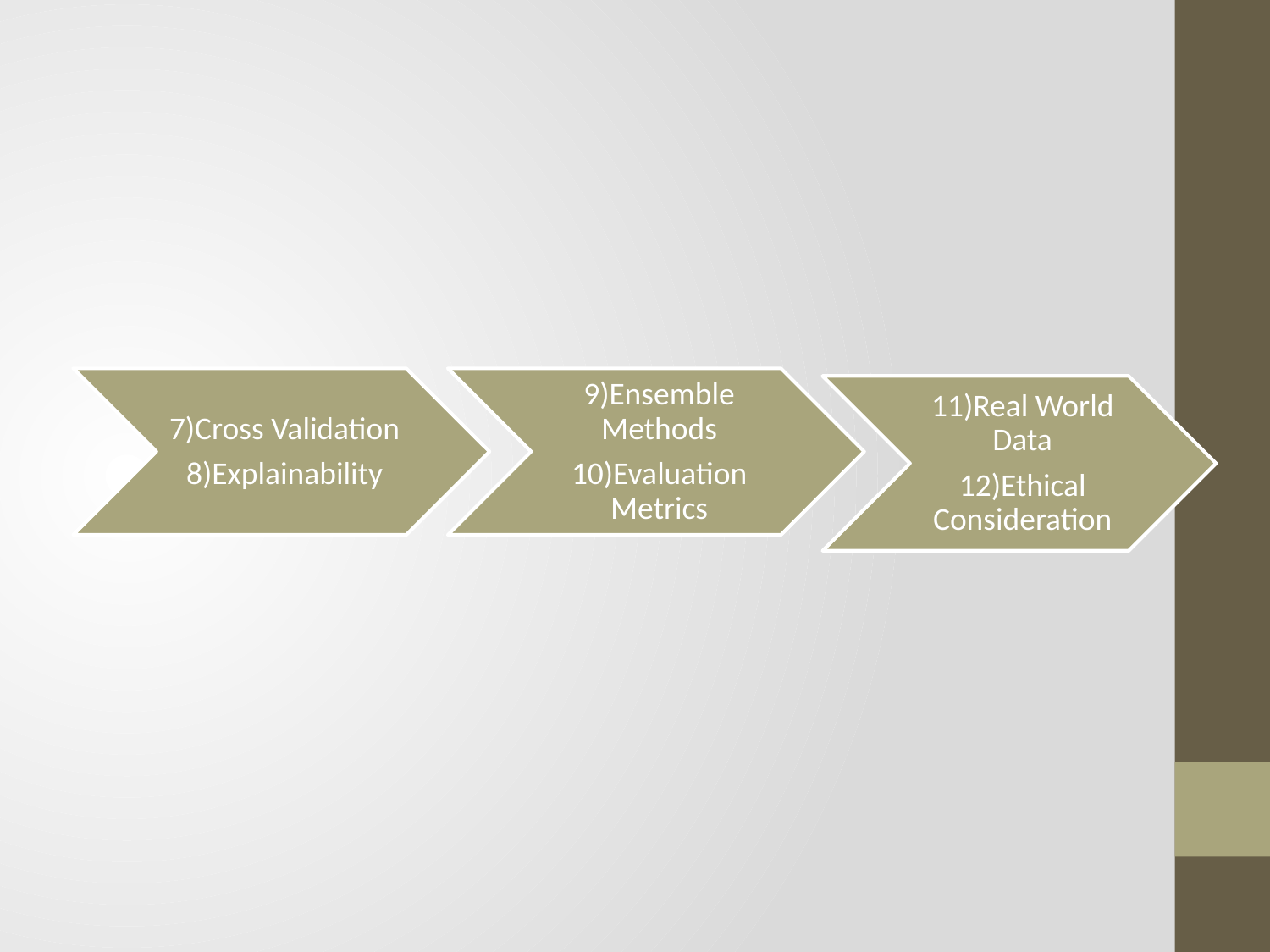

7)Cross Validation
8)Explainability
9)Ensemble Methods
10)Evaluation Metrics
11)Real World Data
12)Ethical Consideration